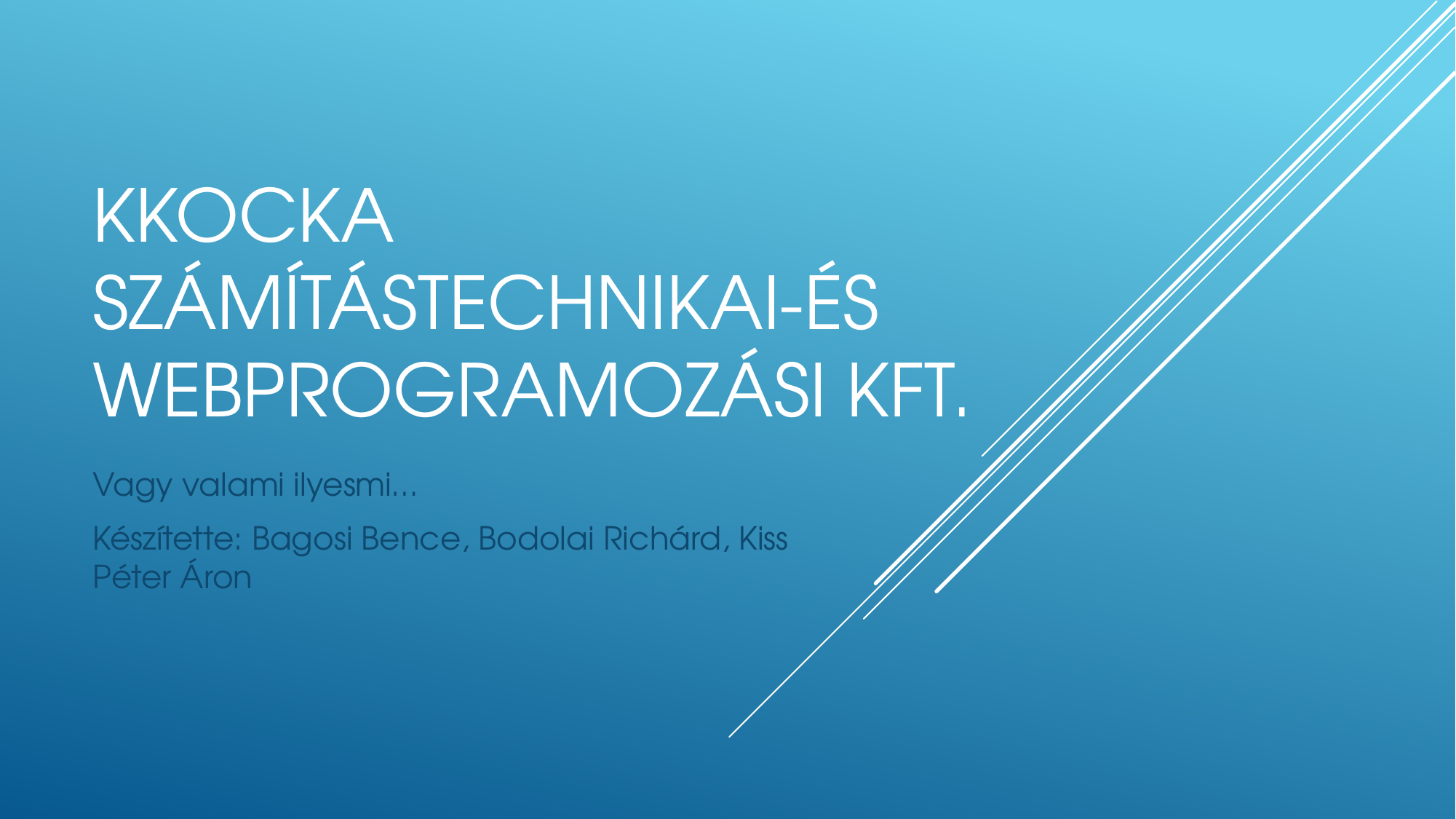

# KKocka Számítástechnikai-és Webprogramozási Kft.
Vagy valami ilyesmi…
Készítette: Bagosi Bence, Bodolai Richárd, Kiss Péter Áron